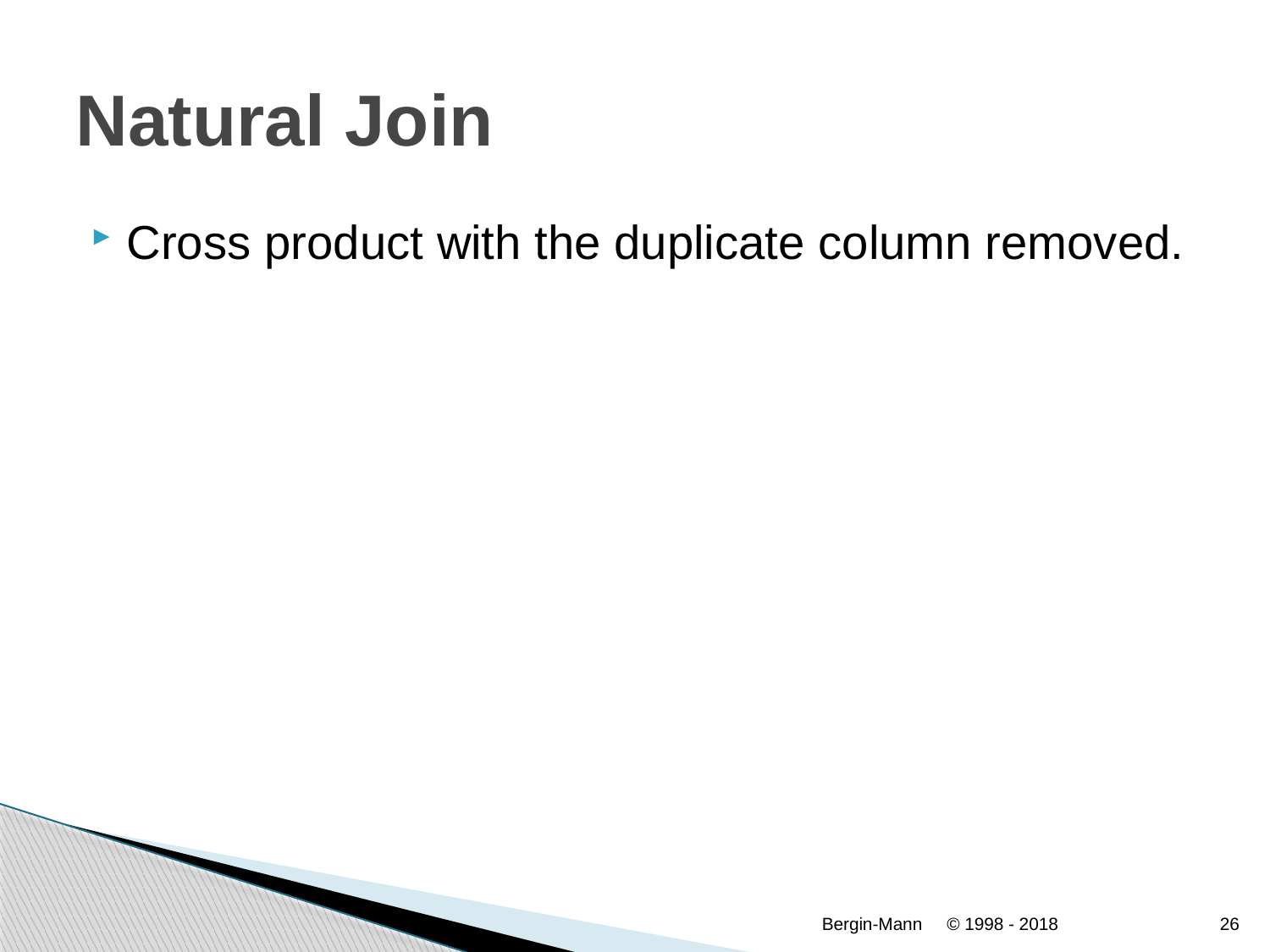

# Natural Join
Cross product with the duplicate column removed.
Bergin-Mann
© 1998 - 2018
26